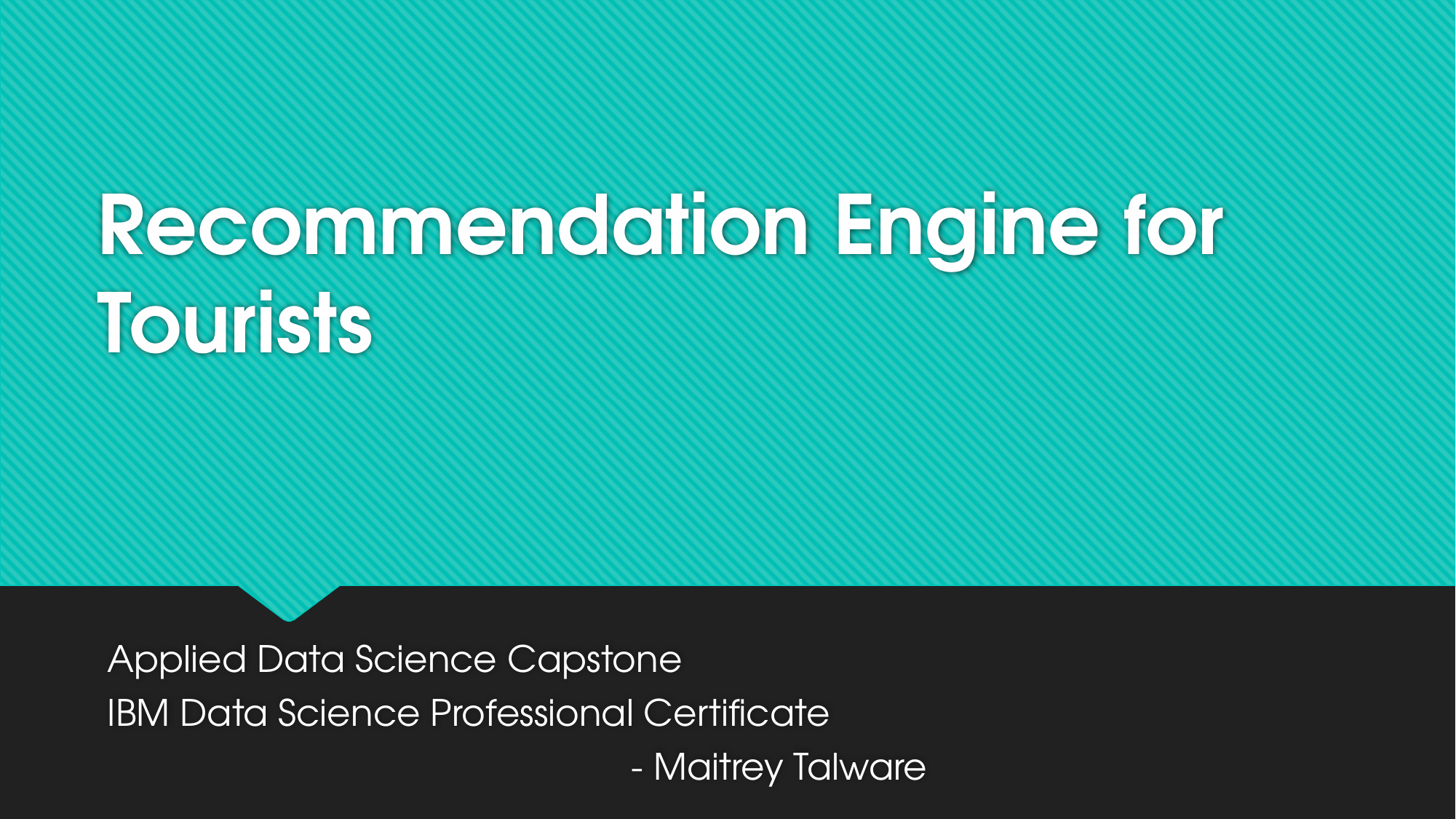

# Recommendation Engine for Tourists
Applied Data Science Capstone
IBM Data Science Professional Certificate
																- Maitrey Talware